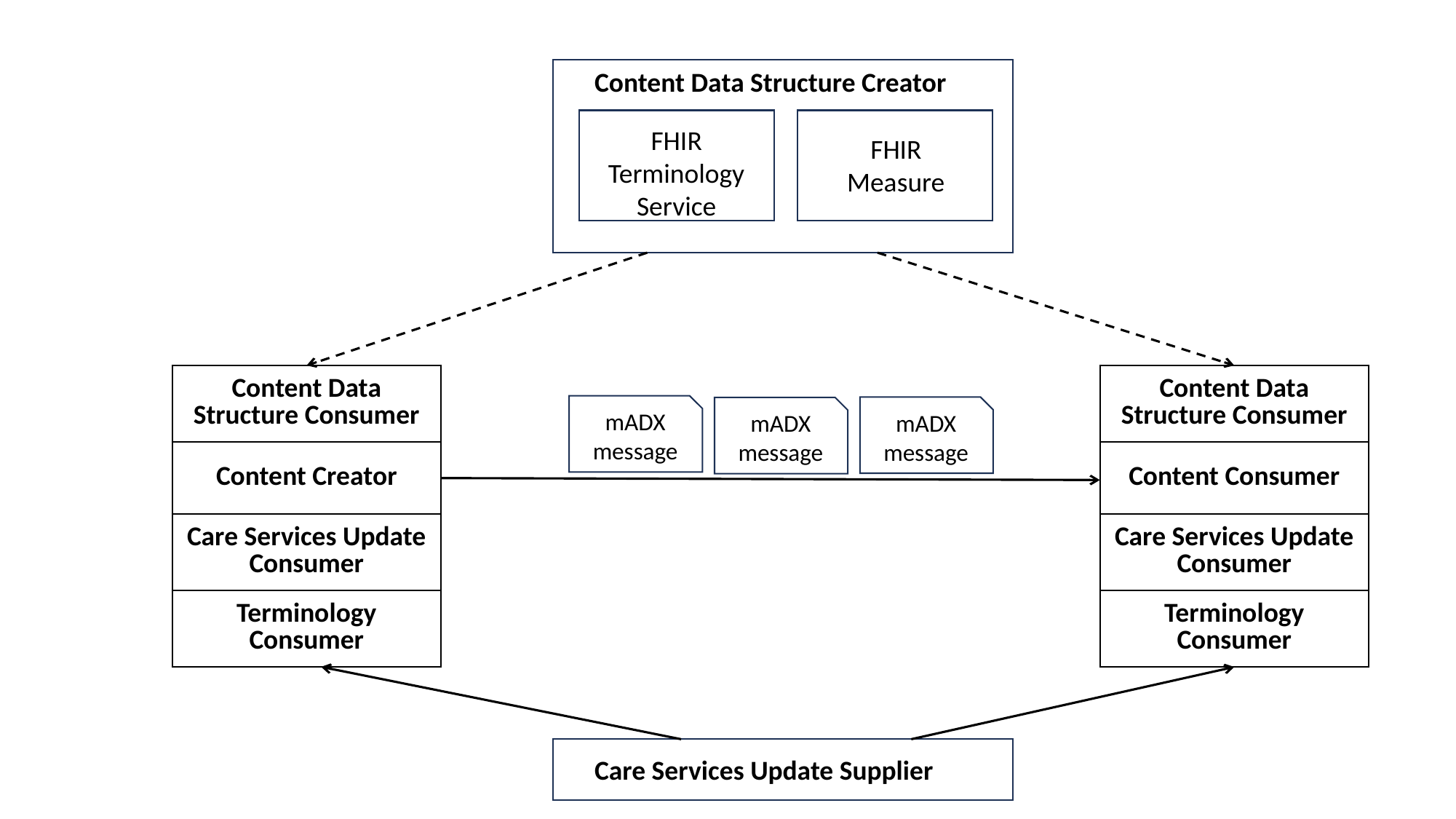

Content Data Structure Creator

FHIR
Terminology
Service
FHIR
Measure
| Content Data Structure Consumer |
| --- |
| Content Creator |
| Care Services Update Consumer |
| Terminology Consumer |
| Content Data Structure Consumer |
| --- |
| Content Consumer |
| Care Services Update Consumer |
| Terminology Consumer |

mADX message

mADX message

mADX message

Care Services Update Supplier